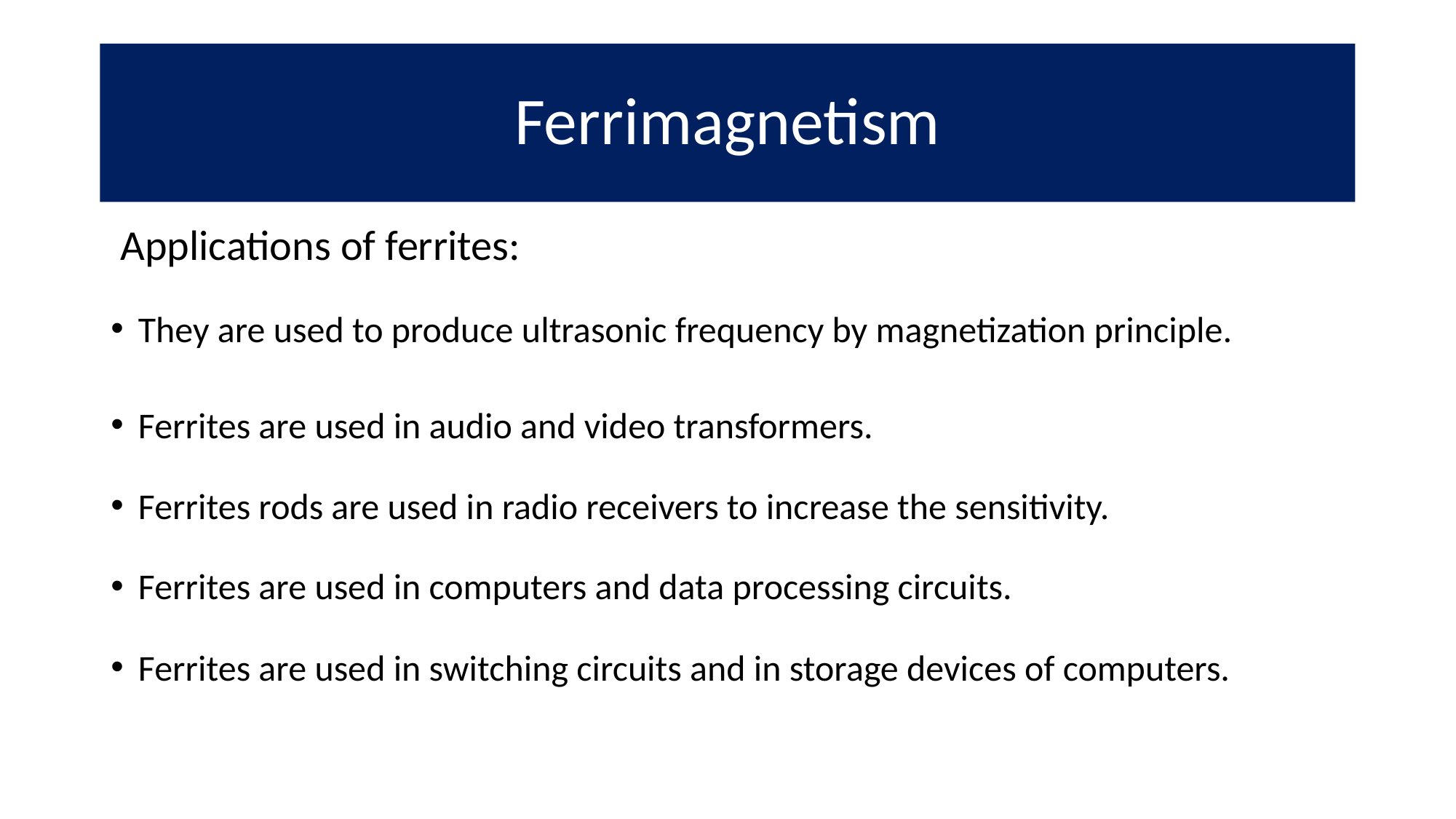

# Ferrimagnetism
 Applications of ferrites:
They are used to produce ultrasonic frequency by magnetization principle.
Ferrites are used in audio and video transformers.
Ferrites rods are used in radio receivers to increase the sensitivity.
Ferrites are used in computers and data processing circuits.
Ferrites are used in switching circuits and in storage devices of computers.